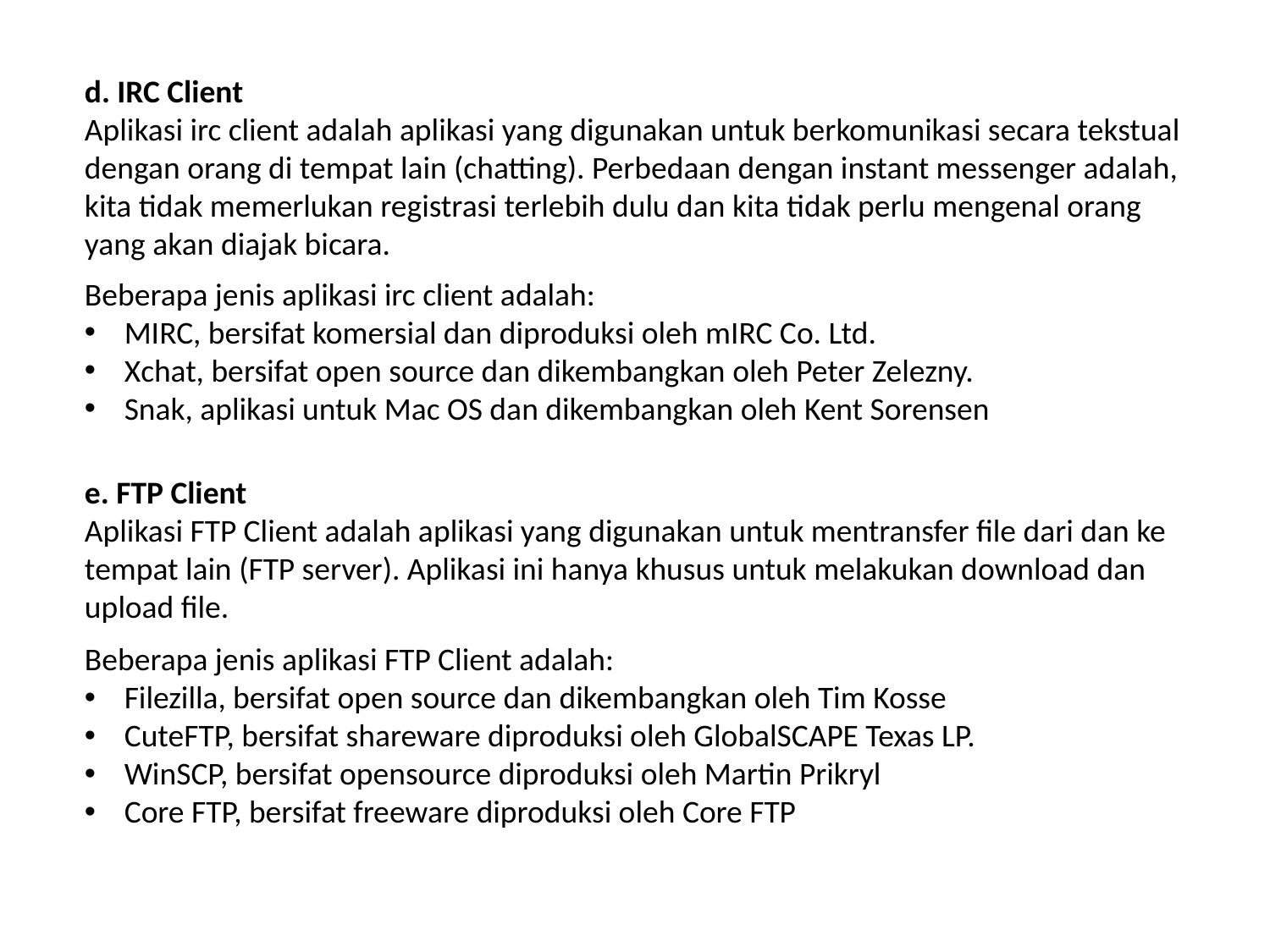

d. IRC Client
Aplikasi irc client adalah aplikasi yang digunakan untuk berkomunikasi secara tekstual dengan orang di tempat lain (chatting). Perbedaan dengan instant messenger adalah, kita tidak memerlukan registrasi terlebih dulu dan kita tidak perlu mengenal orang yang akan diajak bicara.

Beberapa jenis aplikasi irc client adalah:
MIRC, bersifat komersial dan diproduksi oleh mIRC Co. Ltd.
Xchat, bersifat open source dan dikembangkan oleh Peter Zelezny.
Snak, aplikasi untuk Mac OS dan dikembangkan oleh Kent Sorensen
e. FTP Client
Aplikasi FTP Client adalah aplikasi yang digunakan untuk mentransfer file dari dan ke tempat lain (FTP server). Aplikasi ini hanya khusus untuk melakukan download dan upload file.

Beberapa jenis aplikasi FTP Client adalah:
Filezilla, bersifat open source dan dikembangkan oleh Tim Kosse
CuteFTP, bersifat shareware diproduksi oleh GlobalSCAPE Texas LP.
WinSCP, bersifat opensource diproduksi oleh Martin Prikryl
Core FTP, bersifat freeware diproduksi oleh Core FTP